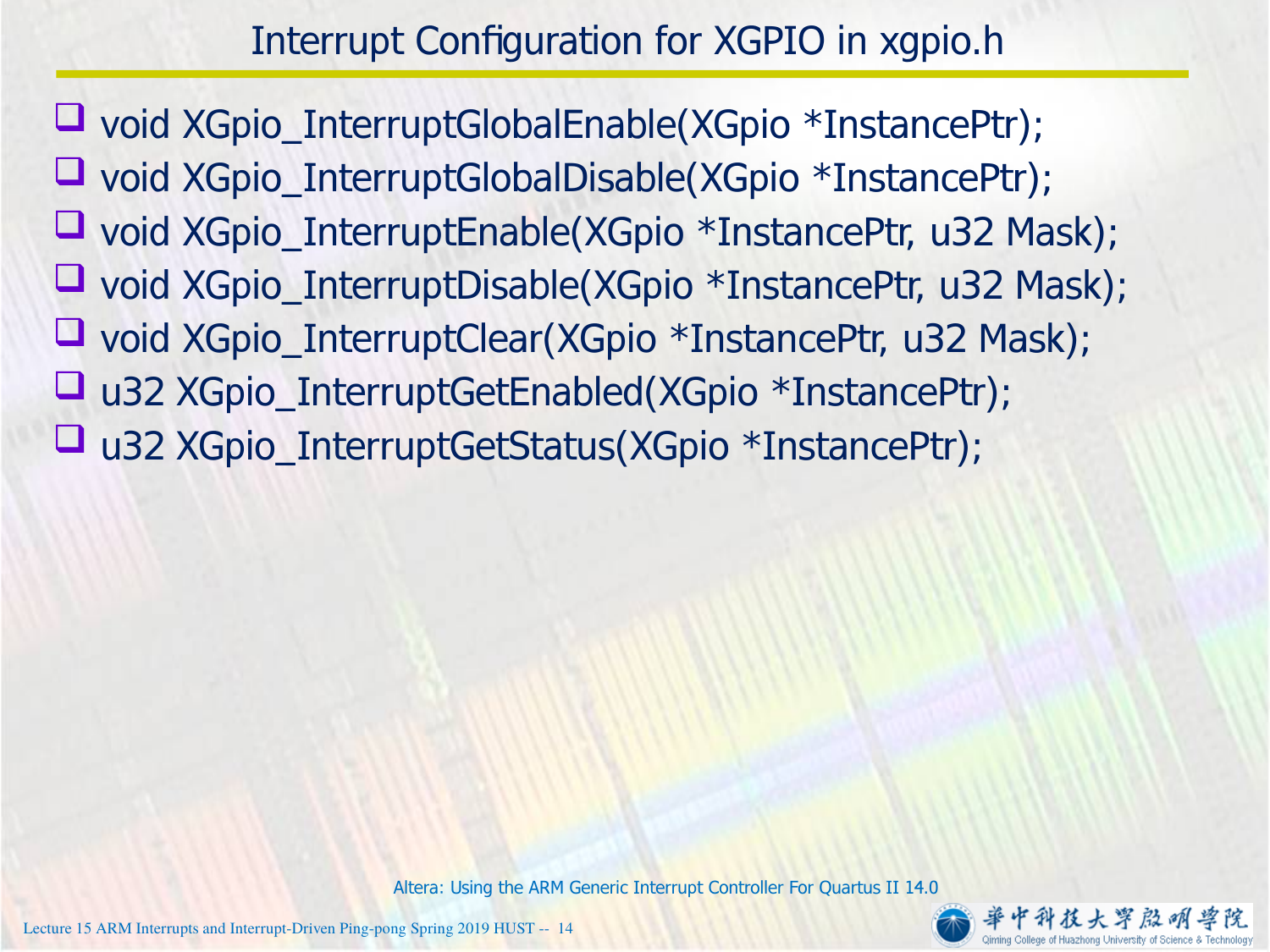

# Interrupt Configuration for XGPIO in xgpio.h
void XGpio_InterruptGlobalEnable(XGpio *InstancePtr);
void XGpio_InterruptGlobalDisable(XGpio *InstancePtr);
void XGpio_InterruptEnable(XGpio *InstancePtr, u32 Mask);
void XGpio_InterruptDisable(XGpio *InstancePtr, u32 Mask);
void XGpio_InterruptClear(XGpio *InstancePtr, u32 Mask);
u32 XGpio_InterruptGetEnabled(XGpio *InstancePtr);
u32 XGpio_InterruptGetStatus(XGpio *InstancePtr);
Altera: Using the ARM Generic Interrupt Controller For Quartus II 14.0